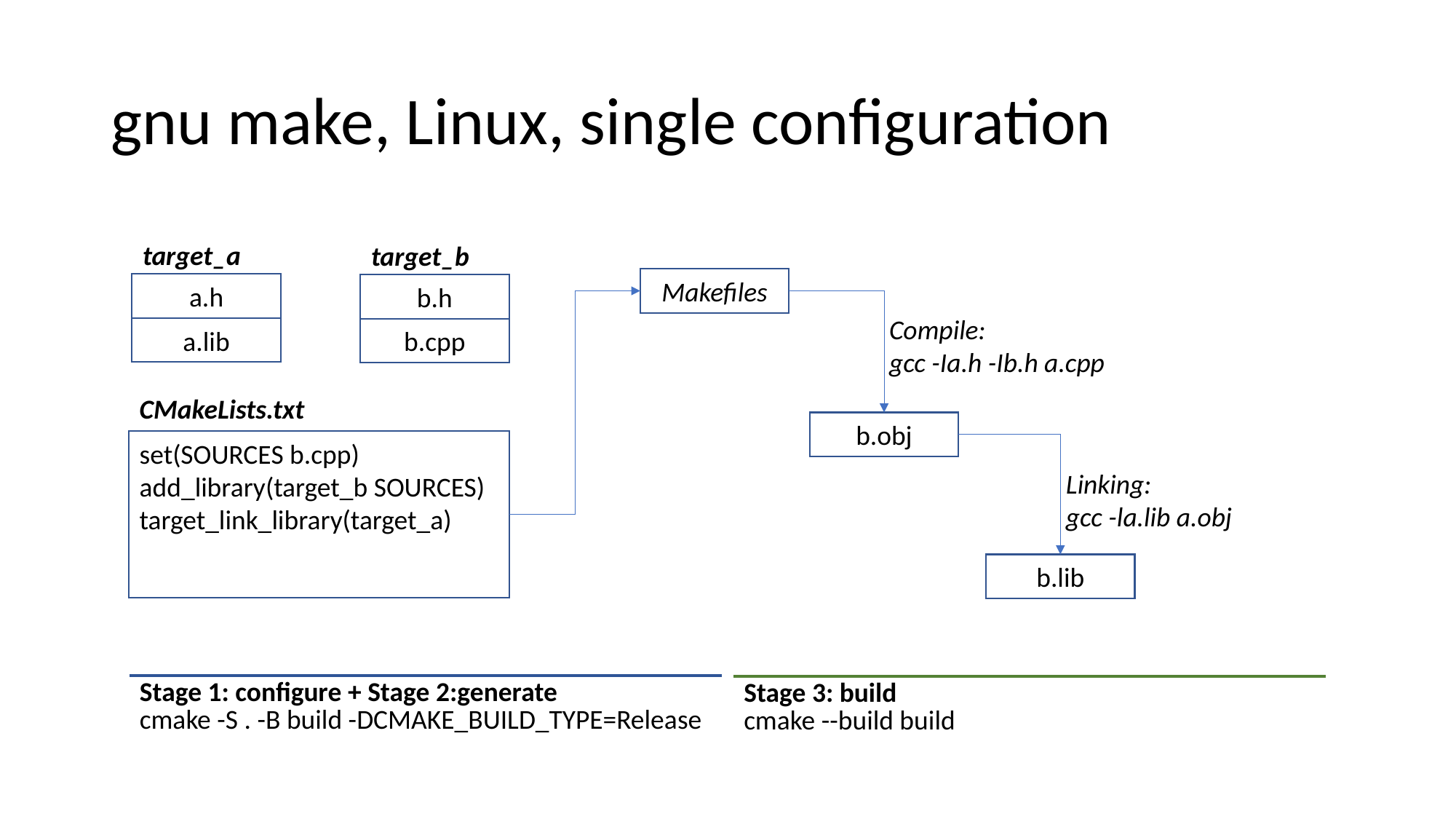

# gnu make, Linux, single configuration
target_a
a.h
a.lib
target_b
b.h
b.cpp
Makefiles
Compile:
gcc -Ia.h -Ib.h a.cpp
CMakeLists.txt
b.obj
set(SOURCES b.cpp)
add_library(target_b SOURCES)
target_link_library(target_a)
Linking:
gcc -la.lib a.obj
b.lib
| Stage 1: configure + Stage 2:generate cmake -S . -B build -DCMAKE\_BUILD\_TYPE=Release |
| --- |
| Stage 3: build cmake --build build |
| --- |